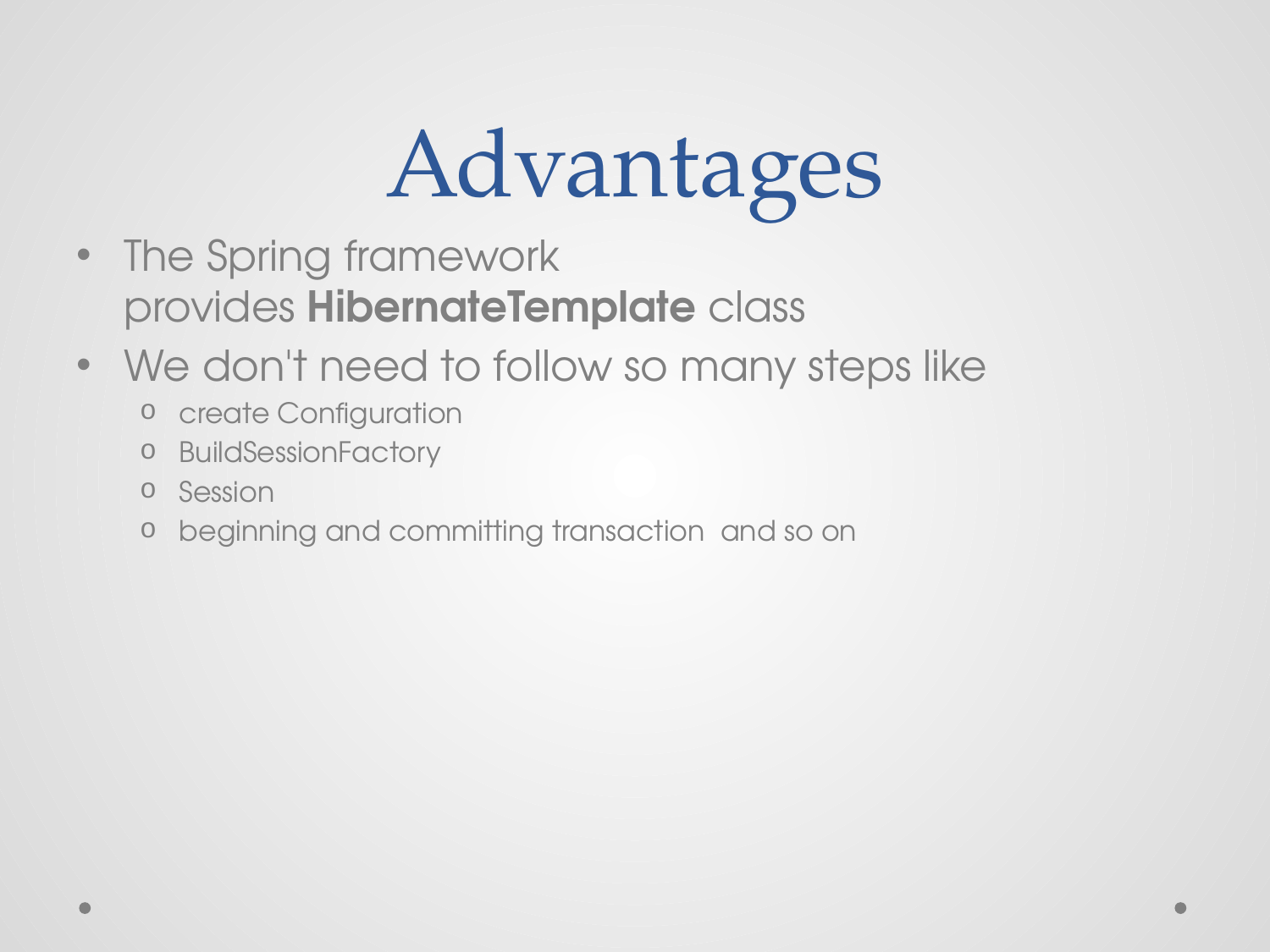

# Advantages
The Spring framework provides HibernateTemplate class
We don't need to follow so many steps like
create Configuration
BuildSessionFactory
Session
beginning and committing transaction  and so on